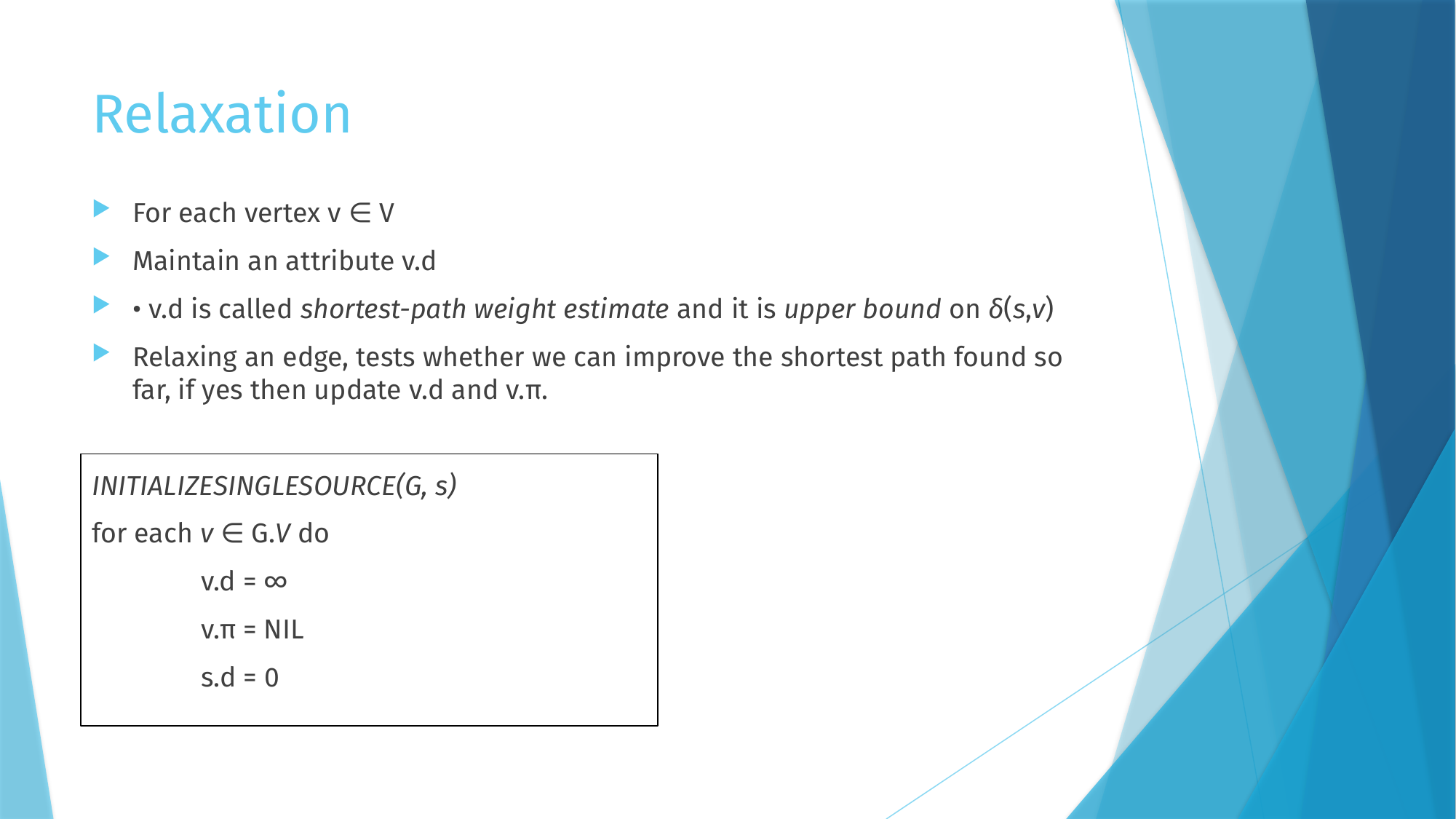

# Relaxation
For each vertex v ∈ V
Maintain an attribute v.d
• v.d is called shortest-path weight estimate and it is upper bound on δ(s,v)
Relaxing an edge, tests whether we can improve the shortest path found so far, if yes then update v.d and v.π.

INITIALIZESINGLESOURCE(G, s)
for each v ∈ G.V do
	v.d = ∞
	v.π = NIL
	s.d = 0